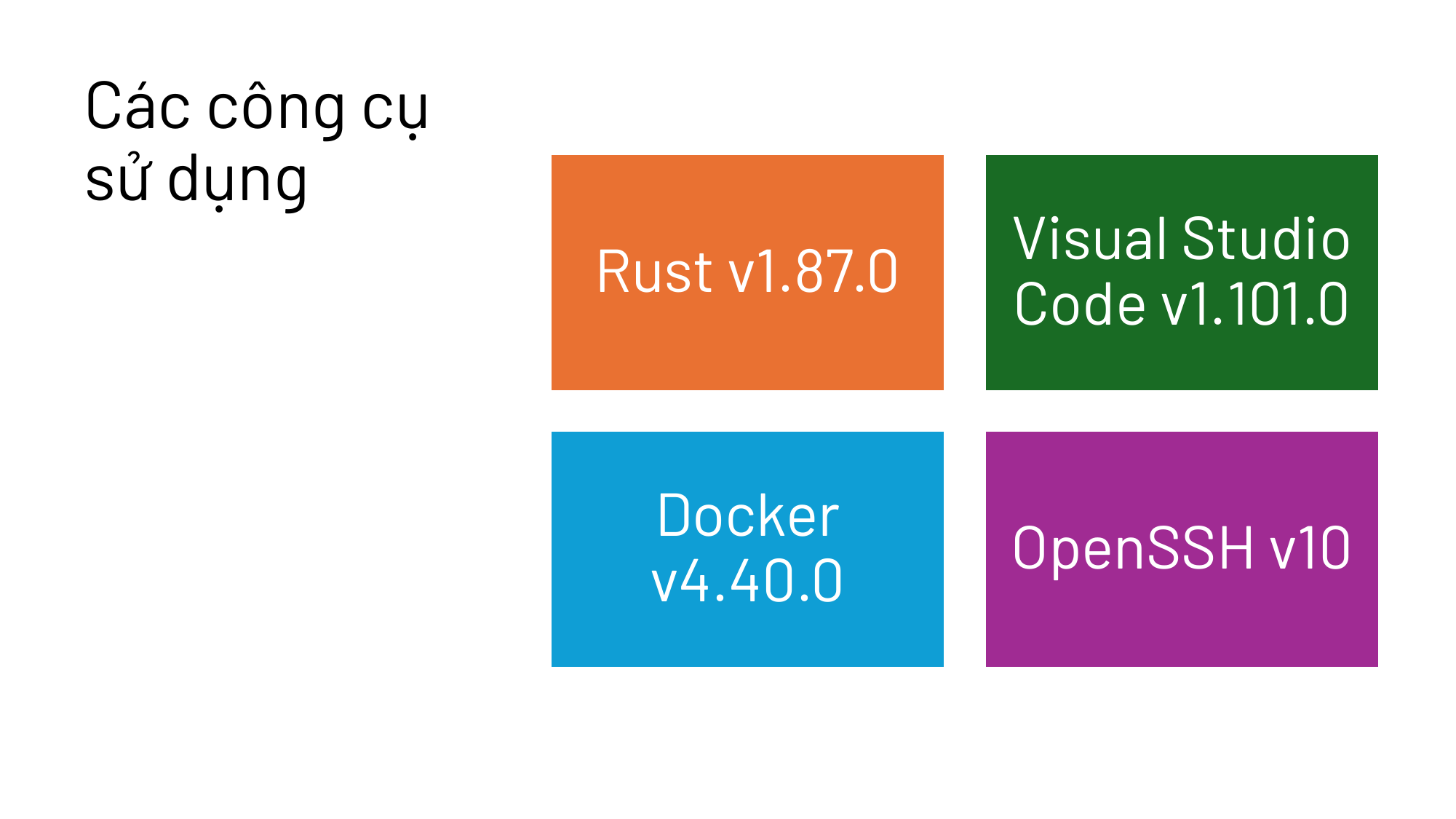

# Các công cụ sử dụng
Rust v1.87.0
Visual Studio Code v1.101.0
Docker v4.40.0
OpenSSH v10